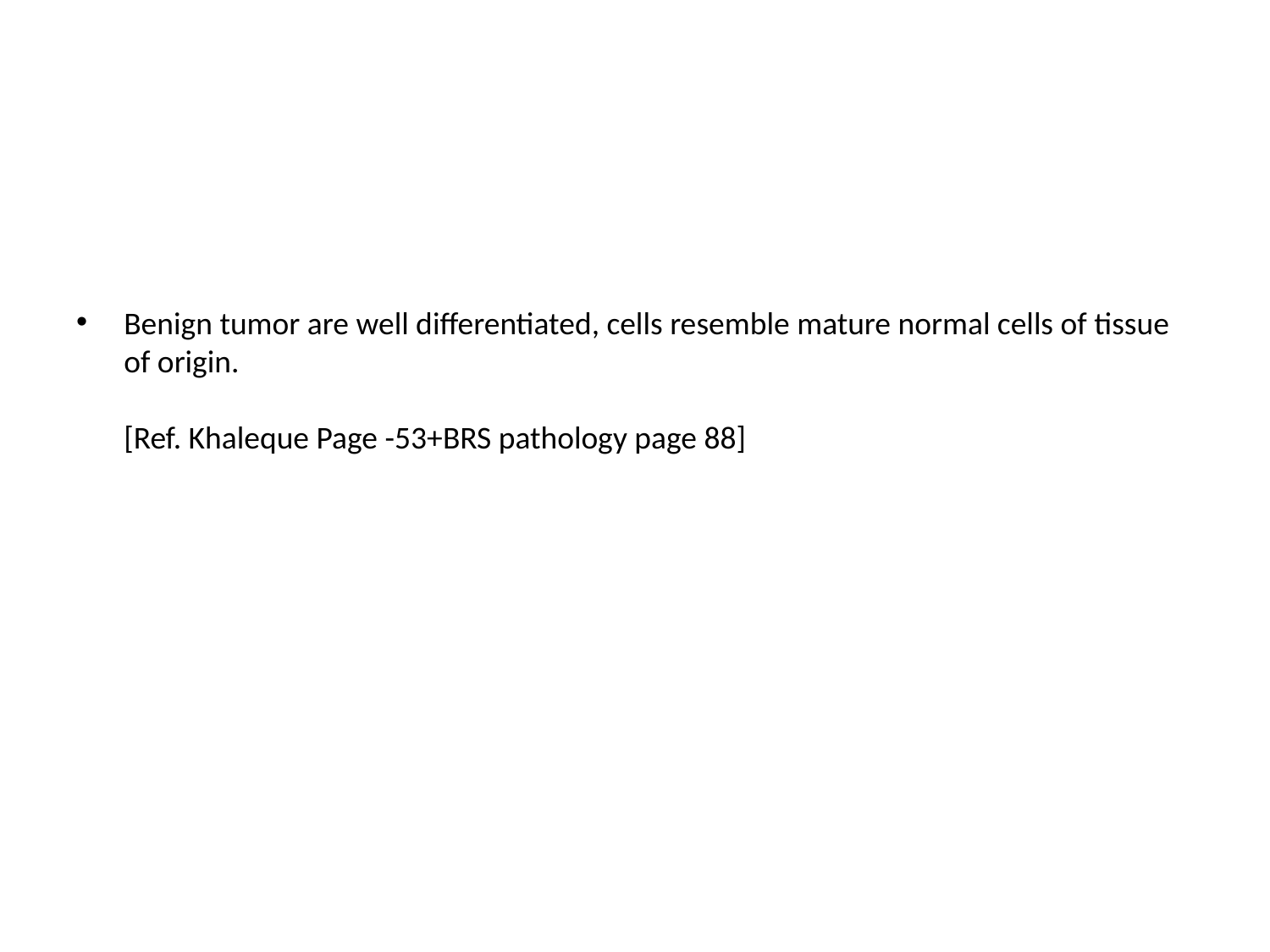

Benign tumor are well differentiated, cells resemble mature normal cells of tissue of origin.
[Ref. Khaleque Page -53+BRS pathology page 88]